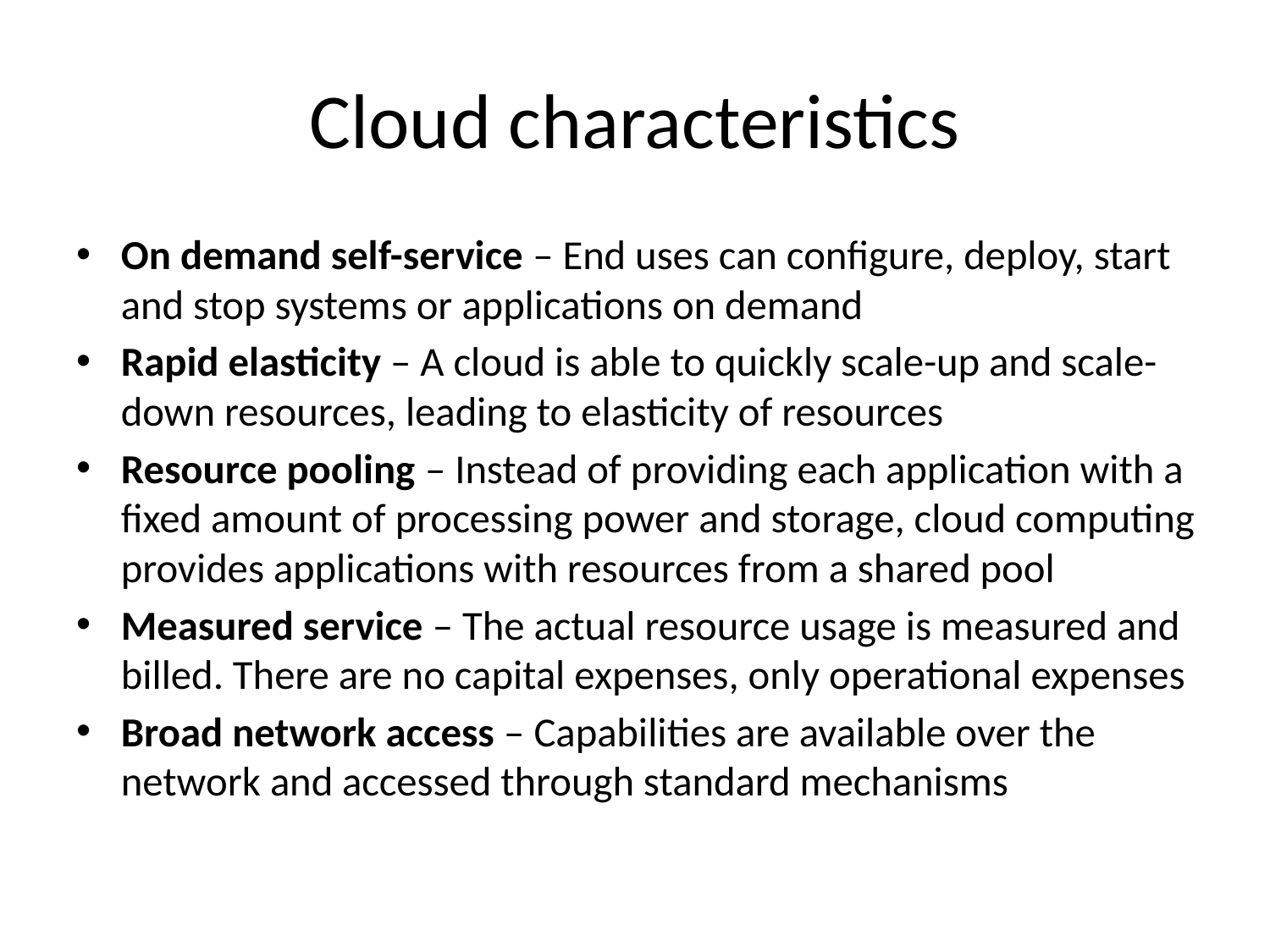

# Cloud characteristics
On demand self-service – End uses can configure, deploy, start and stop systems or applications on demand
Rapid elasticity – A cloud is able to quickly scale-up and scale-down resources, leading to elasticity of resources
Resource pooling – Instead of providing each application with a fixed amount of processing power and storage, cloud computing provides applications with resources from a shared pool
Measured service – The actual resource usage is measured and billed. There are no capital expenses, only operational expenses
Broad network access – Capabilities are available over the network and accessed through standard mechanisms